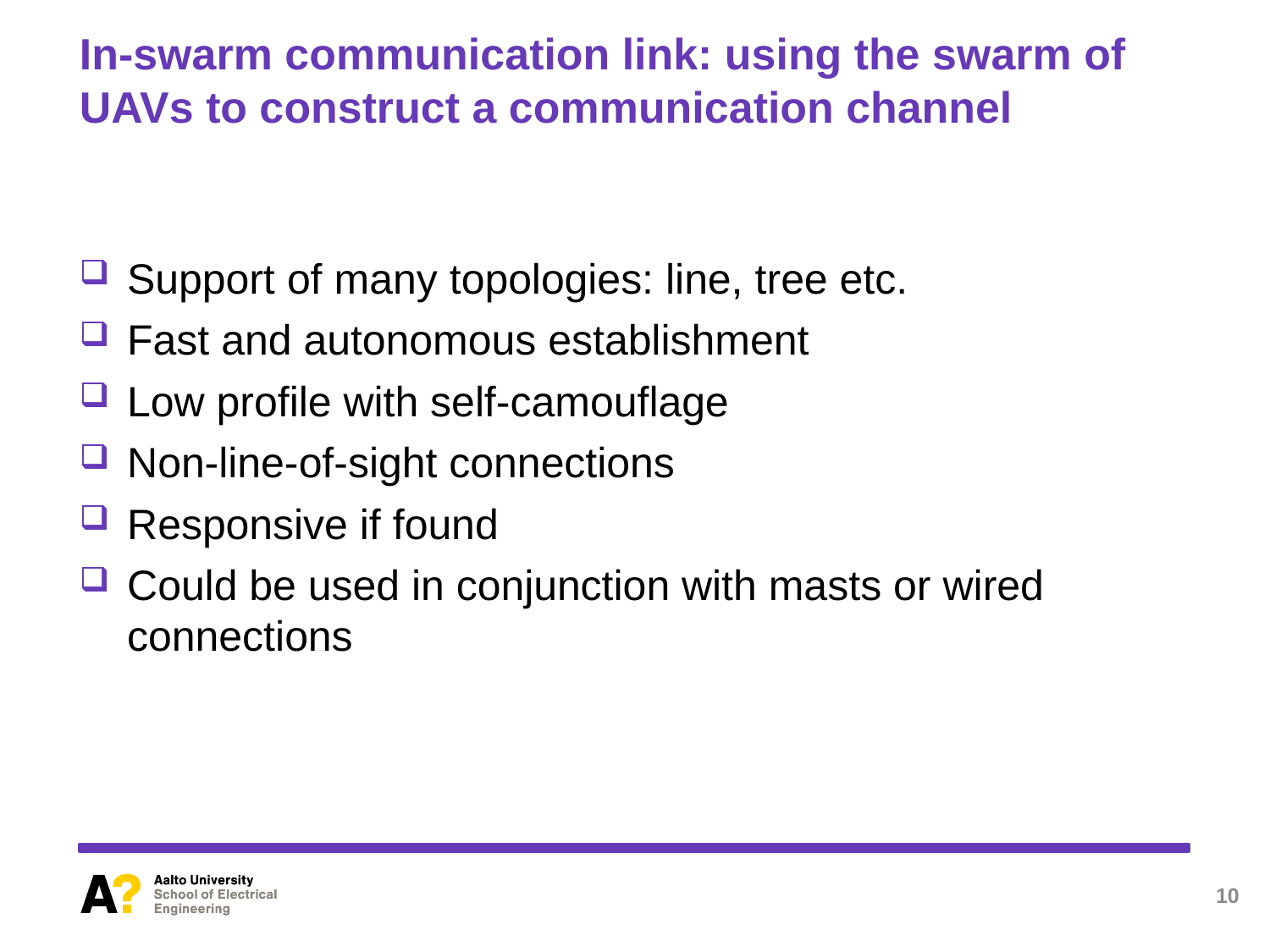

# In-swarm communication link: using the swarm of UAVs to construct a communication channel
Support of many topologies: line, tree etc.
Fast and autonomous establishment
Low profile with self-camouflage
Non-line-of-sight connections
Responsive if found
Could be used in conjunction with masts or wired connections
10